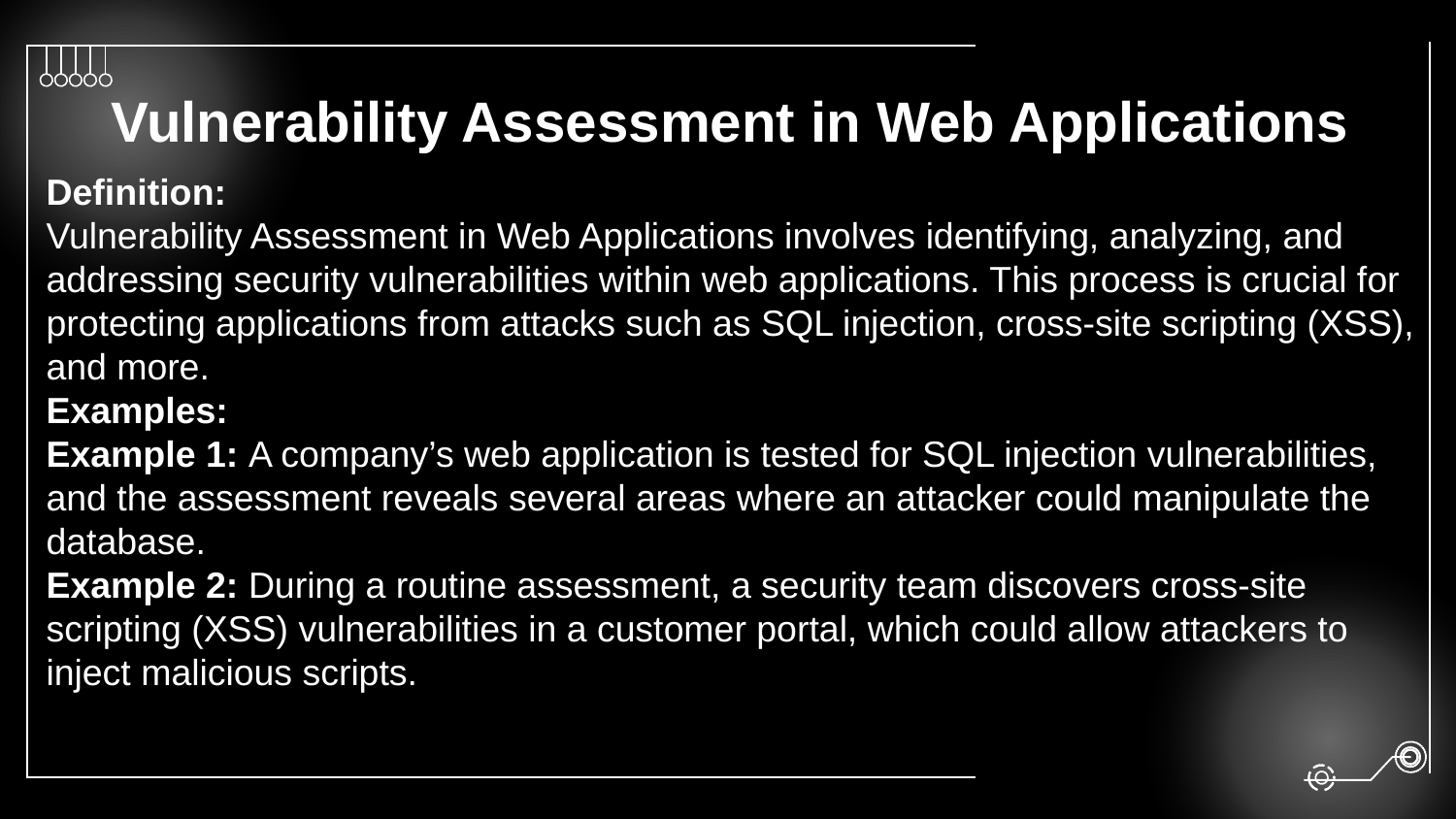

# Vulnerability Assessment in Web Applications
Definition:
Vulnerability Assessment in Web Applications involves identifying, analyzing, and addressing security vulnerabilities within web applications. This process is crucial for protecting applications from attacks such as SQL injection, cross-site scripting (XSS), and more.
Examples:
Example 1: A company’s web application is tested for SQL injection vulnerabilities, and the assessment reveals several areas where an attacker could manipulate the database.
Example 2: During a routine assessment, a security team discovers cross-site scripting (XSS) vulnerabilities in a customer portal, which could allow attackers to inject malicious scripts.